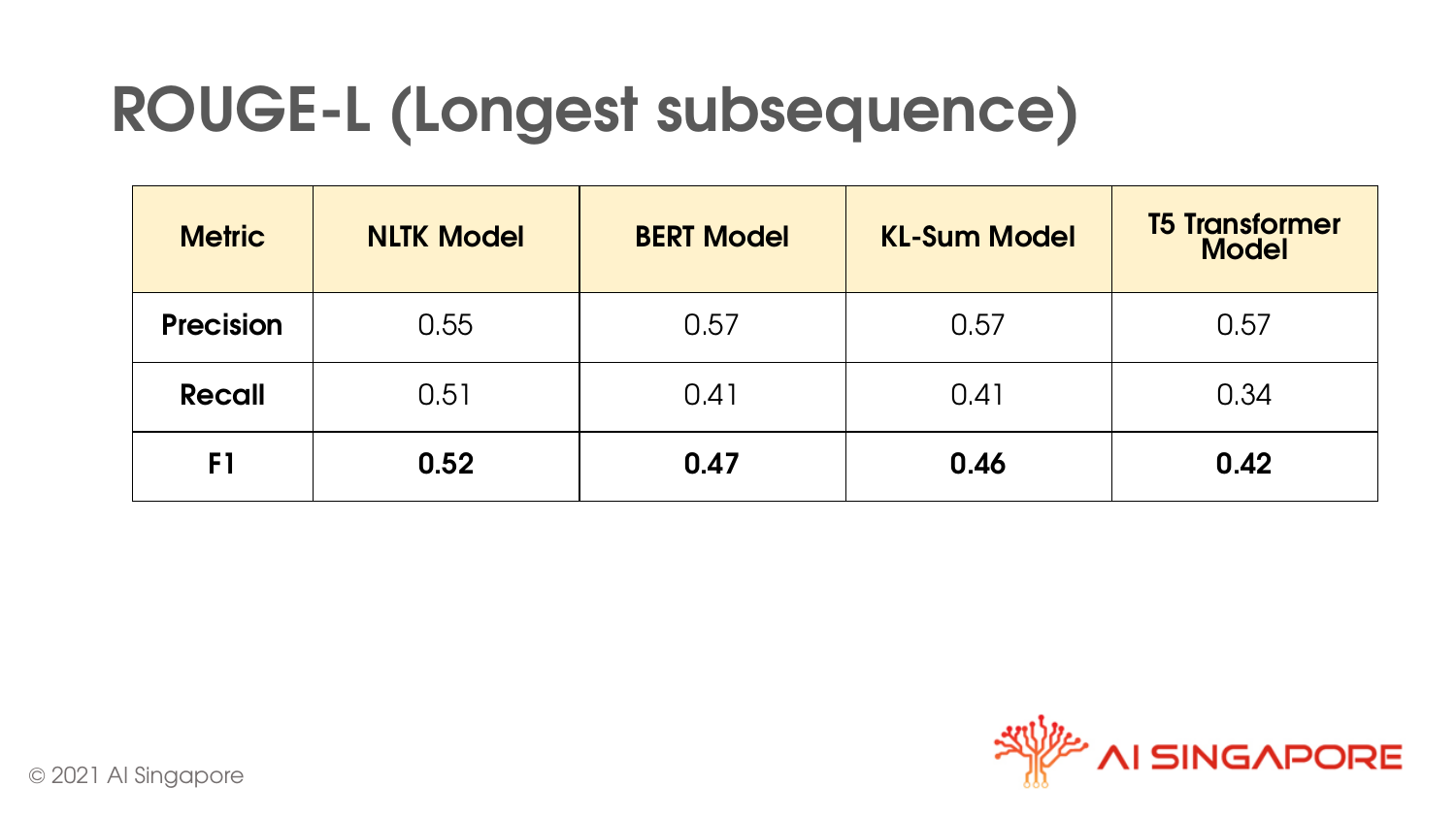

# ROUGE-L (Longest subsequence)
| Metric | NLTK Model | BERT Model | KL-Sum Model | T5 Transformer Model |
| --- | --- | --- | --- | --- |
| Precision | 0.55 | 0.57 | 0.57 | 0.57 |
| Recall | 0.51 | 0.41 | 0.41 | 0.34 |
| F1 | 0.52 | 0.47 | 0.46 | 0.42 |